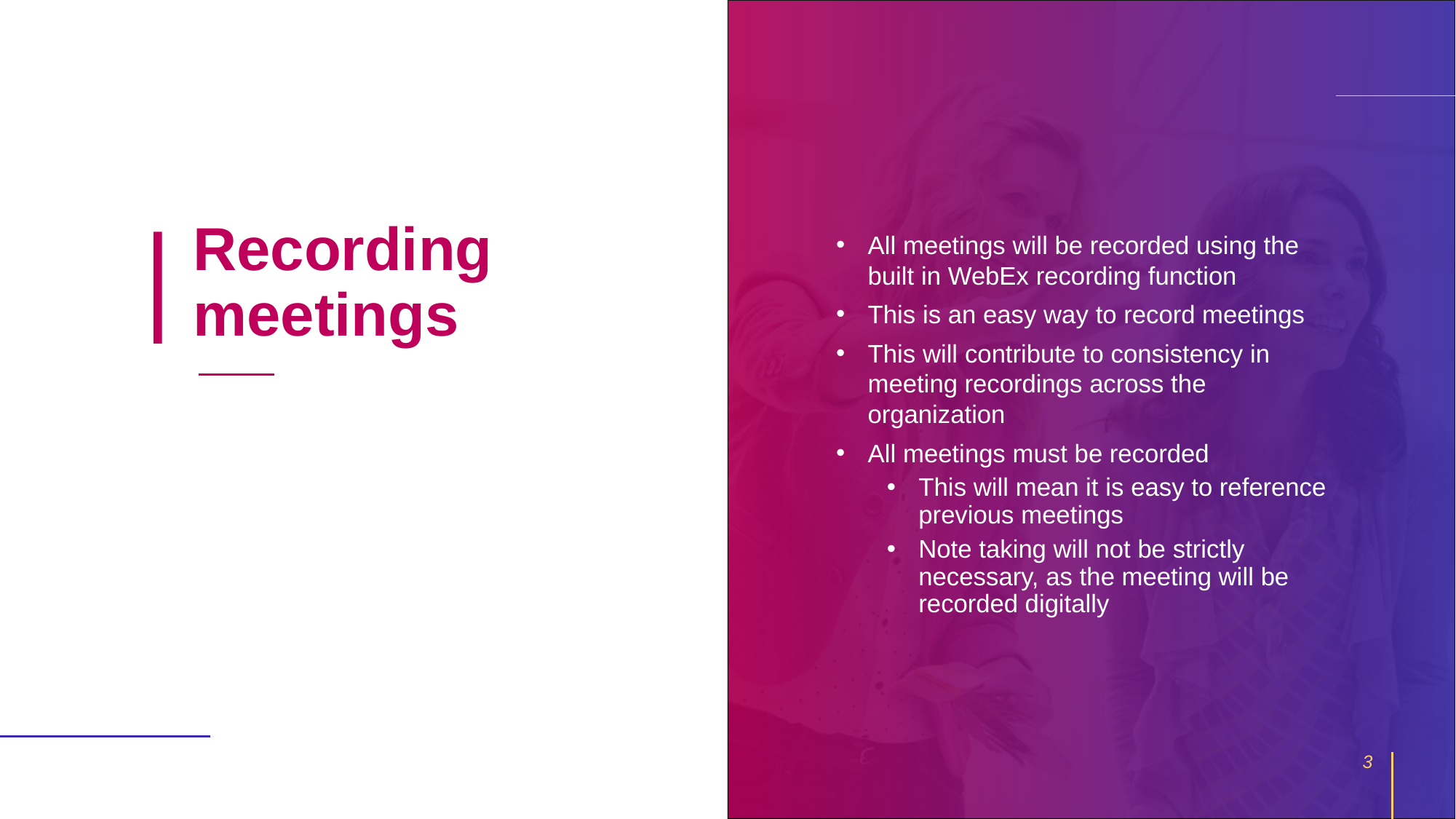

# Recording meetings
All meetings will be recorded using the built in WebEx recording function
This is an easy way to record meetings
This will contribute to consistency in meeting recordings across the organization
All meetings must be recorded
This will mean it is easy to reference previous meetings
Note taking will not be strictly necessary, as the meeting will be recorded digitally

3